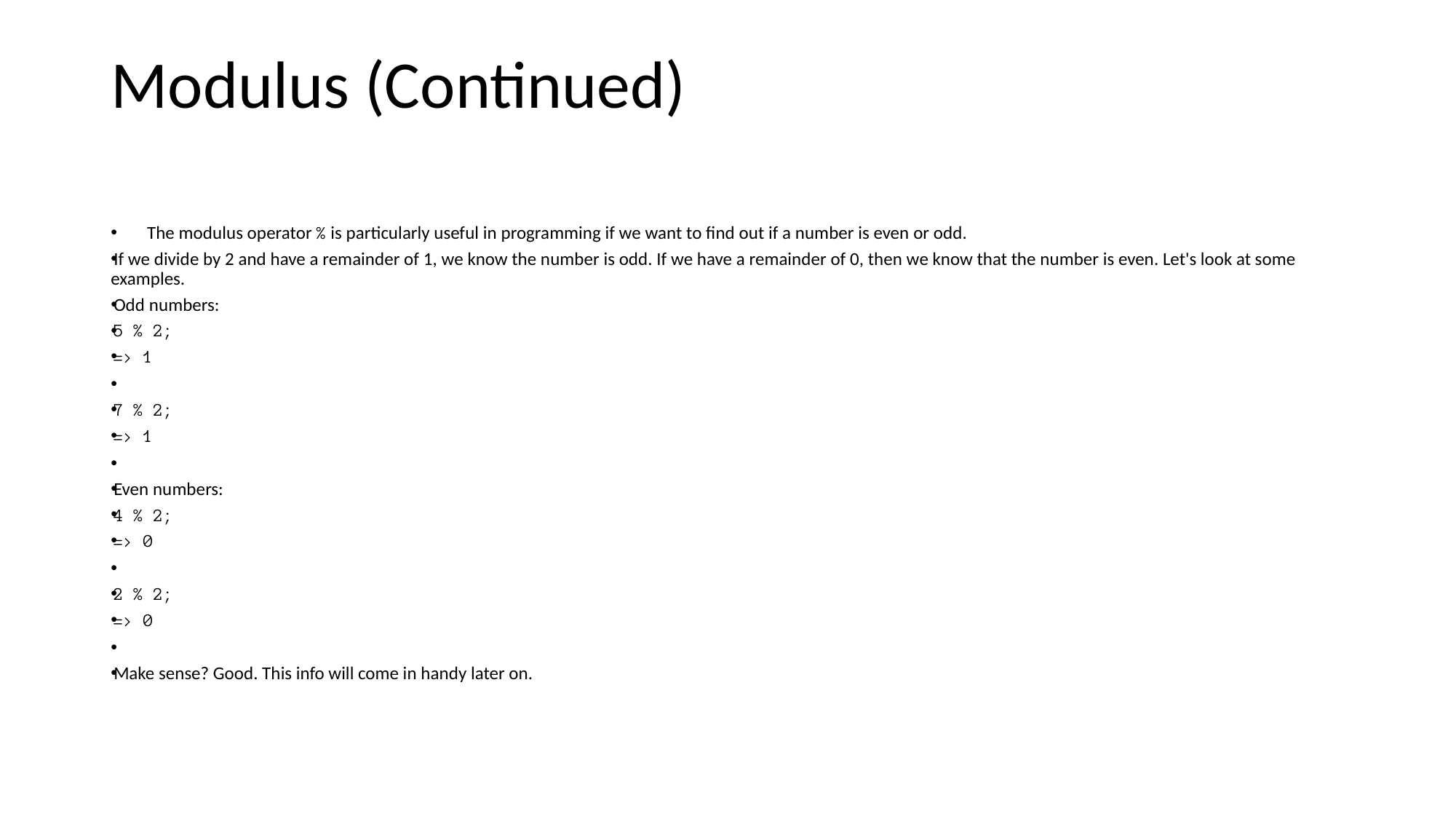

# Modulus (Continued)

The modulus operator % is particularly useful in programming if we want to find out if a number is even or odd.
If we divide by 2 and have a remainder of 1, we know the number is odd. If we have a remainder of 0, then we know that the number is even. Let's look at some examples.
Odd numbers:
5 % 2;
=> 1

7 % 2;
=> 1

Even numbers:
4 % 2;
=> 0

2 % 2;
=> 0

Make sense? Good. This info will come in handy later on.